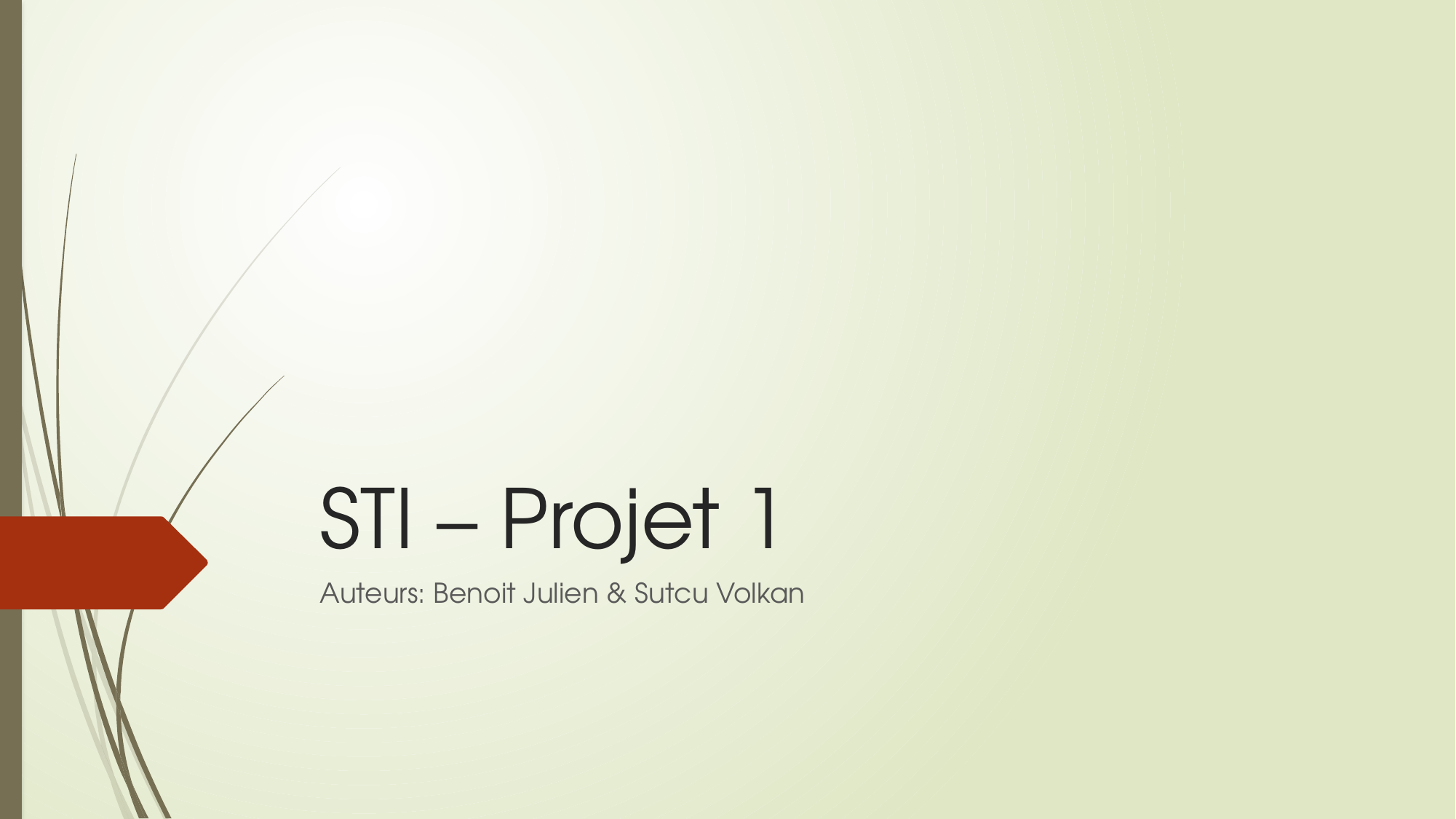

# STI – Projet 1
Auteurs: Benoit Julien & Sutcu Volkan